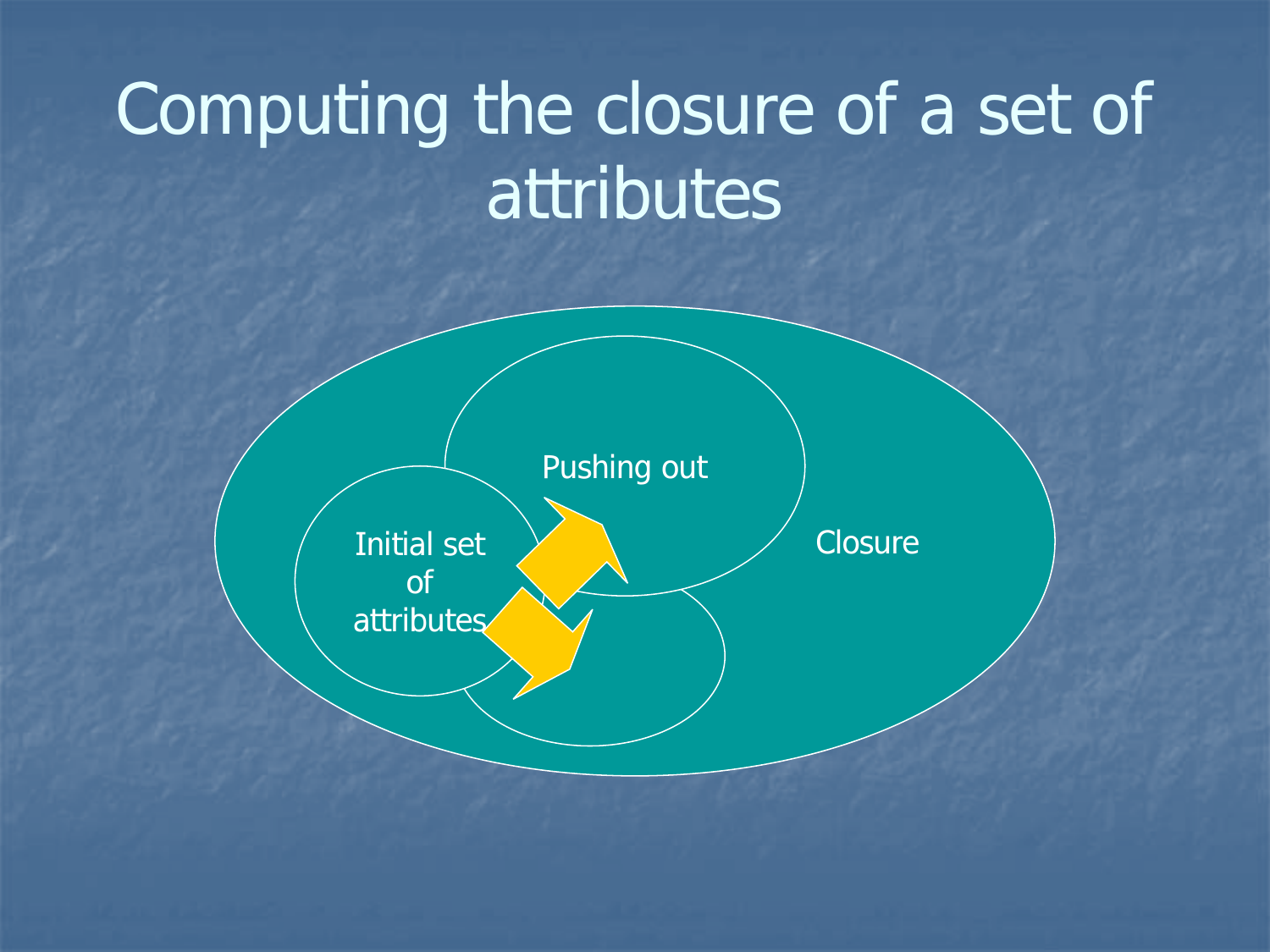

# Computing the closure of a set of attributes
Closure
Pushing out
Initial set of attributes